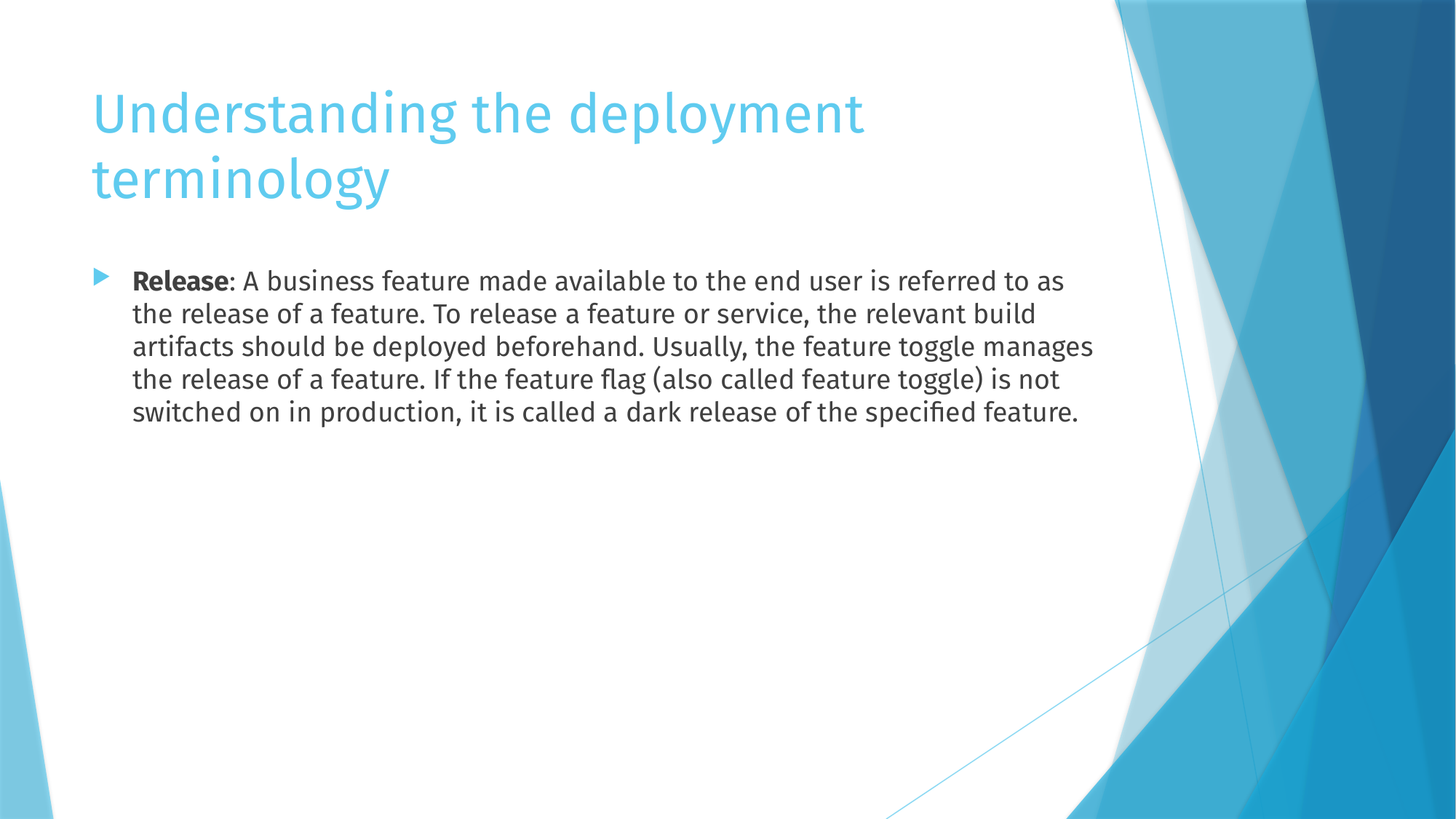

# Understanding the deployment terminology
Release: A business feature made available to the end user is referred to as the release of a feature. To release a feature or service, the relevant build artifacts should be deployed beforehand. Usually, the feature toggle manages the release of a feature. If the feature flag (also called feature toggle) is not switched on in production, it is called a dark release of the specified feature.